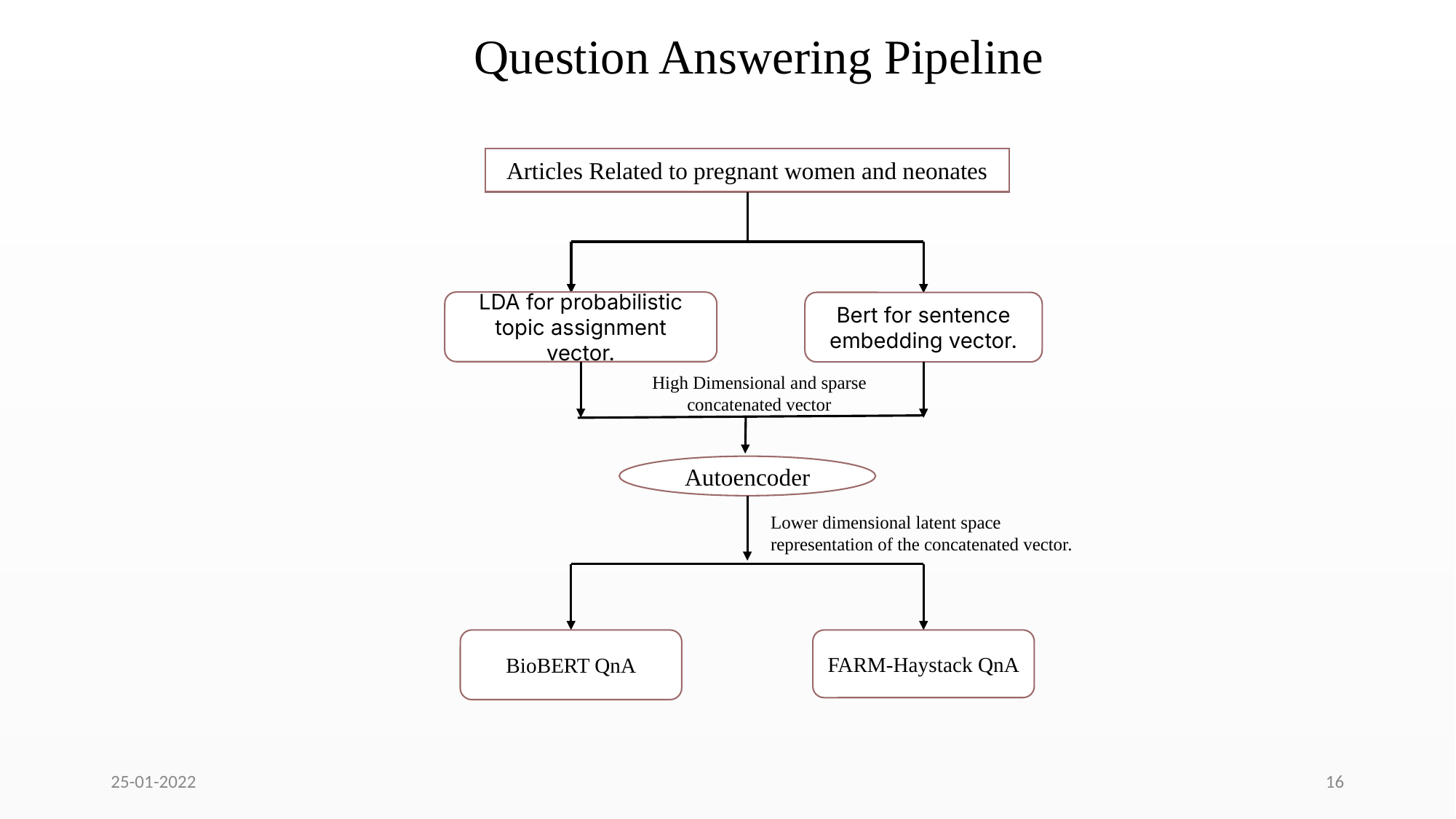

# Question Answering Pipeline
Articles Related to pregnant women and neonates

LDA for probabilistic topic assignment vector.

Bert for sentence embedding vector.

High Dimensional and sparse concatenated vector

Autoencoder
Lower dimensional latent space representation of the concatenated vector.
BioBERT QnA
FARM-Haystack QnA
25-01-2022
16